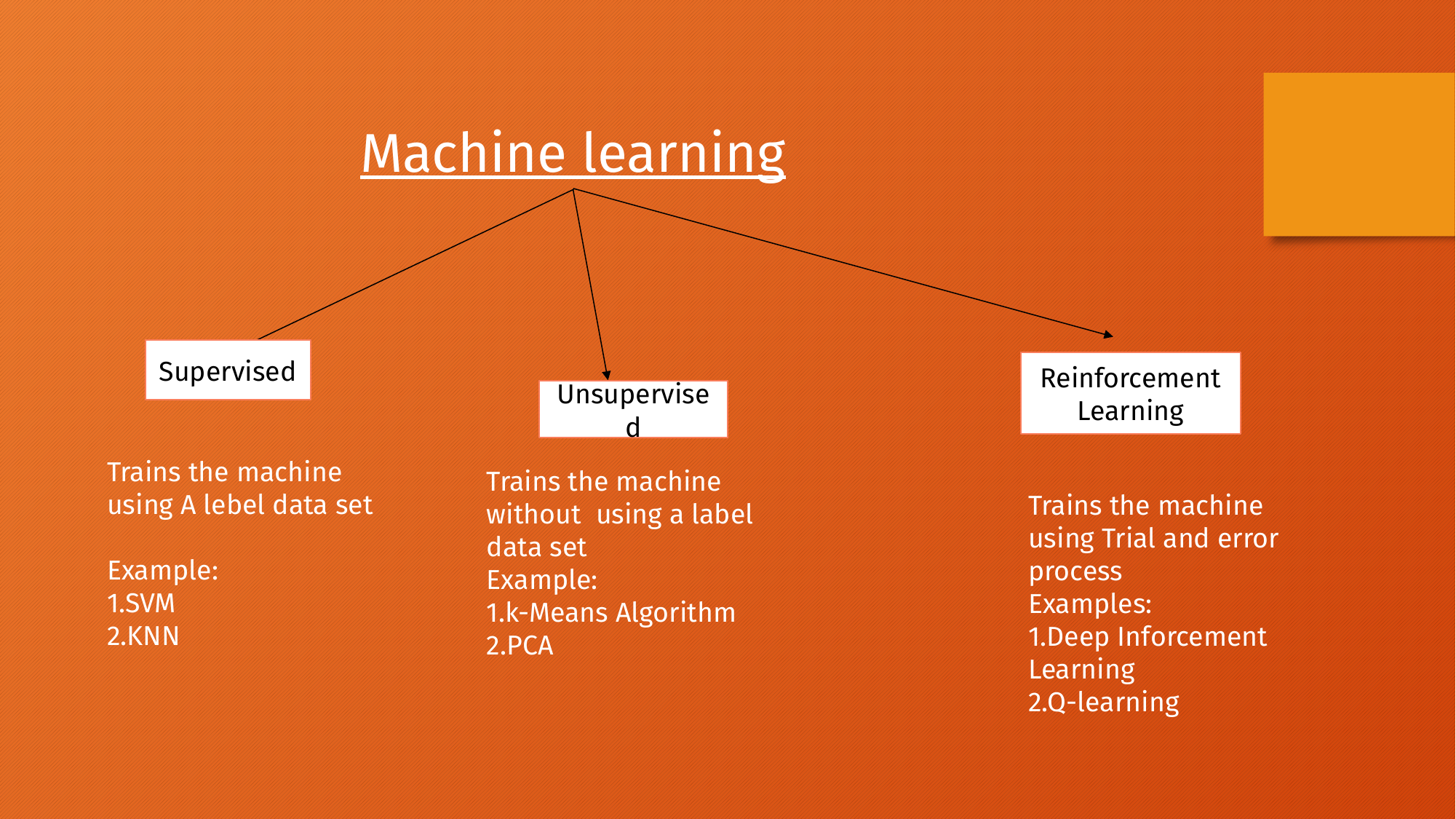

Machine learning
Supervised
Reinforcement Learning
Unsupervised
Trains the machine using A lebel data set
Example:
1.SVM
2.KNN
Trains the machine without  using a label data set
Example:
1.k-Means Algorithm
2.PCA
Trains the machine using Trial and error process
Examples:
1.Deep Inforcement Learning
2.Q-learning